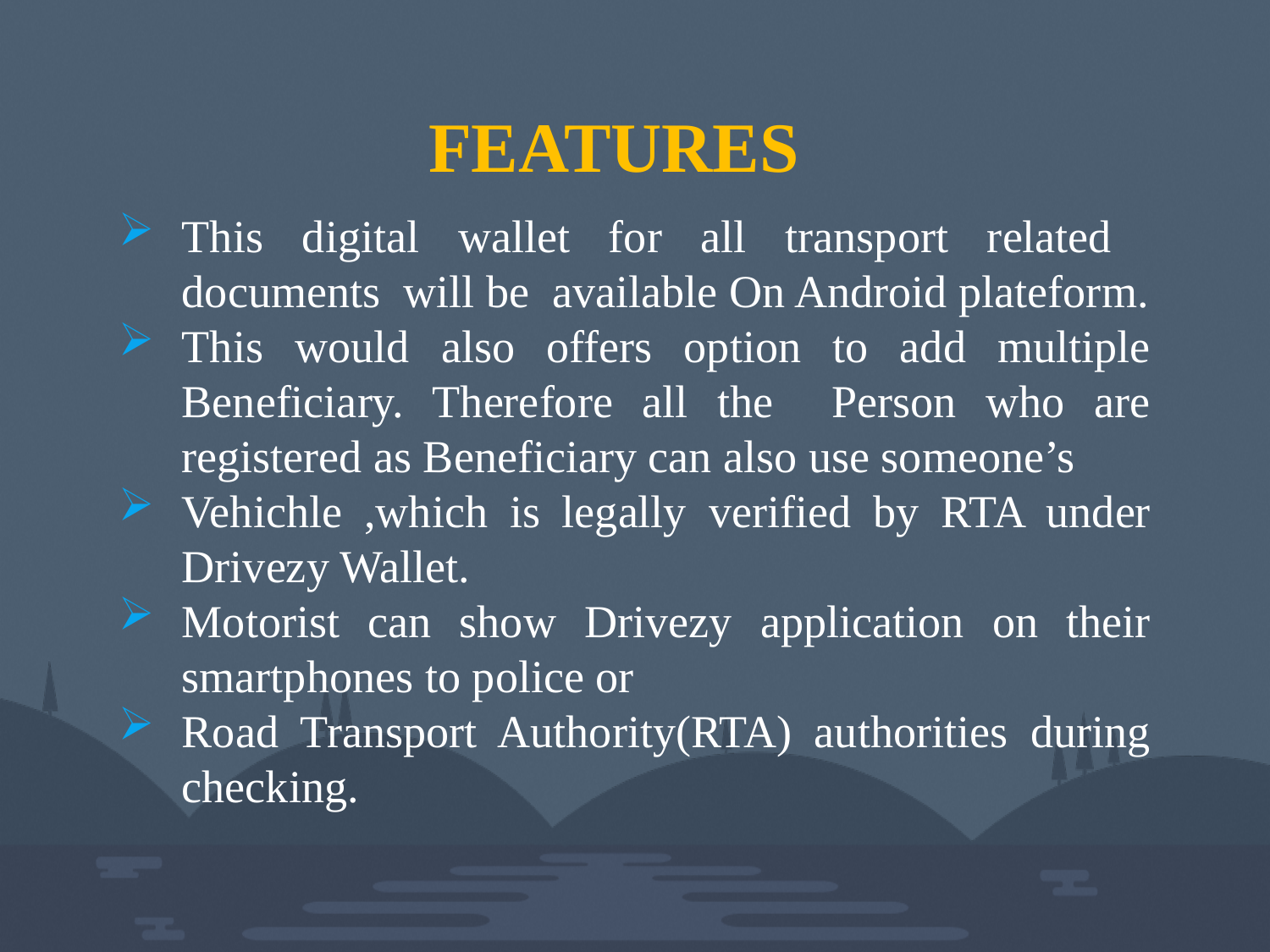

FEATURES
This digital wallet for all transport related  documents  will be  available On Android plateform.
This would also offers option to add multiple Beneficiary. Therefore all the  Person who are registered as Beneficiary can also use someone’s
Vehichle ,which is legally verified by RTA under Drivezy Wallet.
Motorist can show Drivezy application on their smartphones to police or
Road Transport Authority(RTA) authorities during checking.